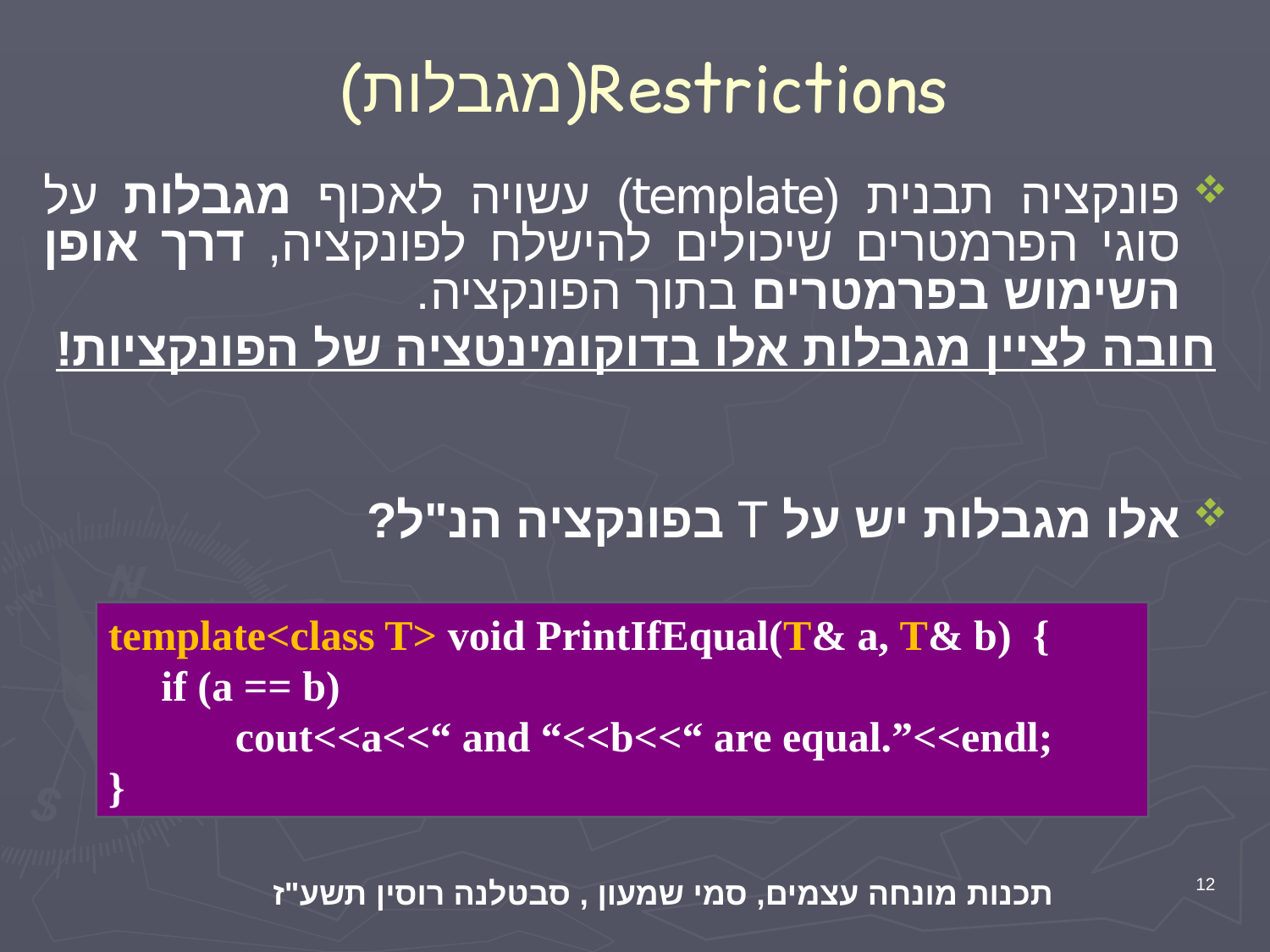

# (מגבלות)Restrictions
פונקציה תבנית (template) עשויה לאכוף מגבלות על סוגי הפרמטרים שיכולים להישלח לפונקציה, דרך אופן השימוש בפרמטרים בתוך הפונקציה.
חובה לציין מגבלות אלו בדוקומינטציה של הפונקציות!

אלו מגבלות יש על T בפונקציה הנ"ל?
template<class T> void PrintIfEqual(T& a, T& b)  {
     if (a == b)
	cout<<a<<“ and “<<b<<“ are equal.”<<endl;
}
תכנות מונחה עצמים, סמי שמעון , סבטלנה רוסין תשע"ז
12